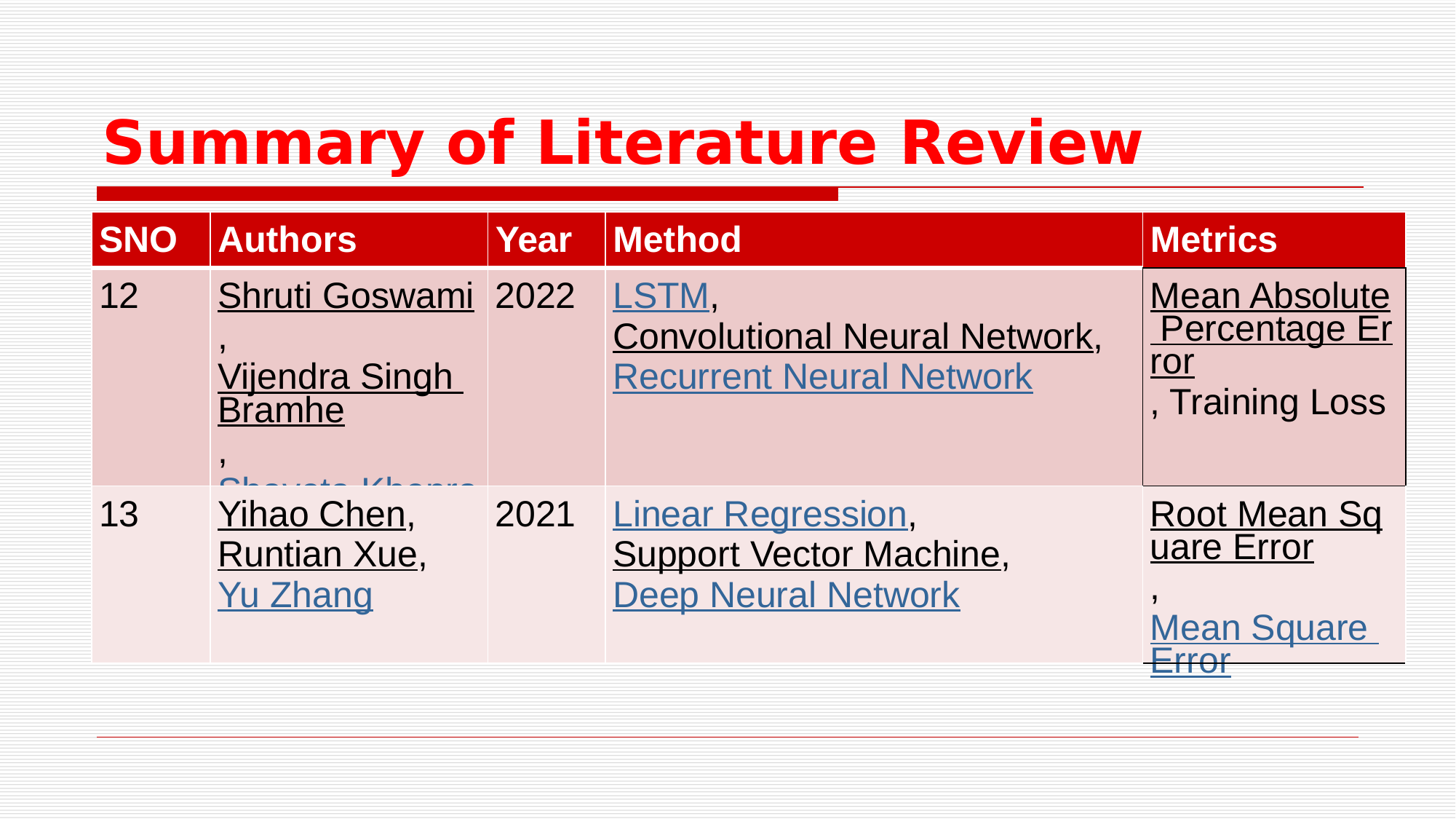

# Summary of Literature Review
| SNO | Authors | Year | Method | Metrics |
| --- | --- | --- | --- | --- |
| 12 | Shruti Goswami, Vijendra Singh Bramhe, Shaveta Khepra | 2022 | LSTM, Convolutional Neural Network,  Recurrent Neural Network | Mean Absolute Percentage Error, Training Loss |
| 13 | Yihao Chen, Runtian Xue, Yu Zhang | 2021 | Linear Regression, Support Vector Machine, Deep Neural Network | Root Mean Square Error,  Mean Square Error |